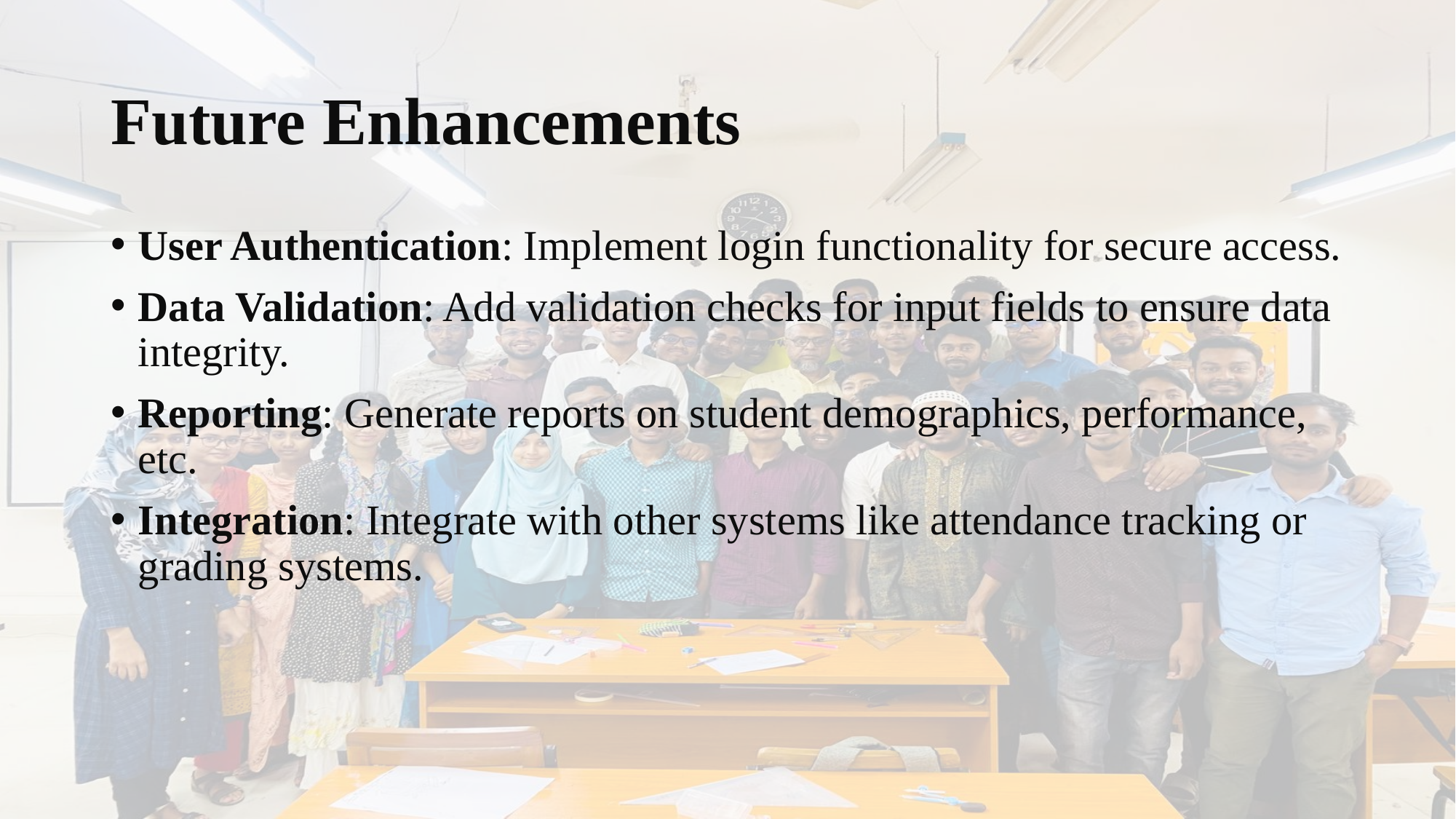

# Future Enhancements
User Authentication: Implement login functionality for secure access.
Data Validation: Add validation checks for input fields to ensure data integrity.
Reporting: Generate reports on student demographics, performance, etc.
Integration: Integrate with other systems like attendance tracking or grading systems.